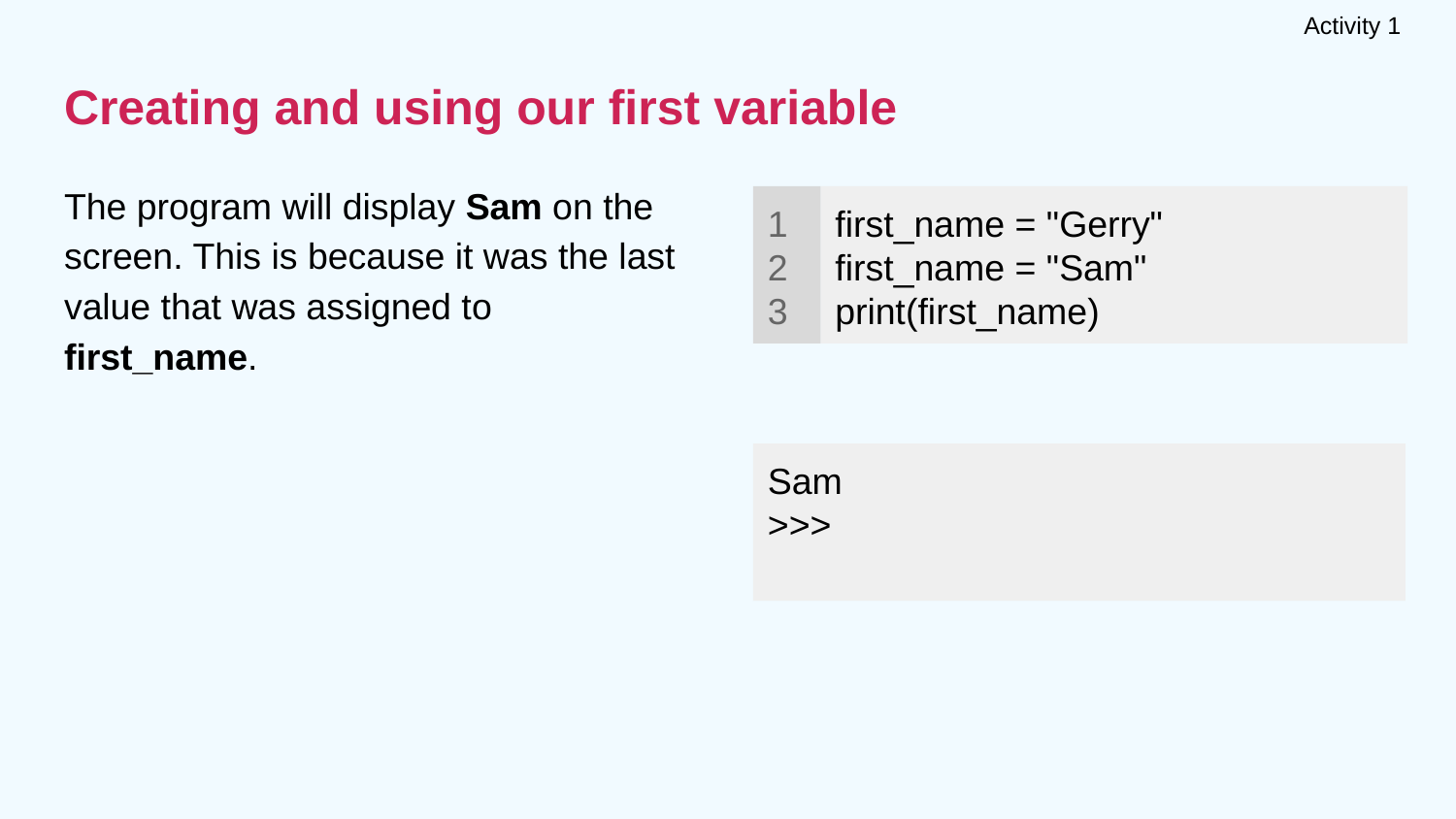

Activity 1
# Creating and using our first variable
The program will display Sam on the screen. This is because it was the last value that was assigned to first_name.
1
2
3
first_name = "Gerry"
first_name = "Sam"
print(first_name)

Sam
>>>